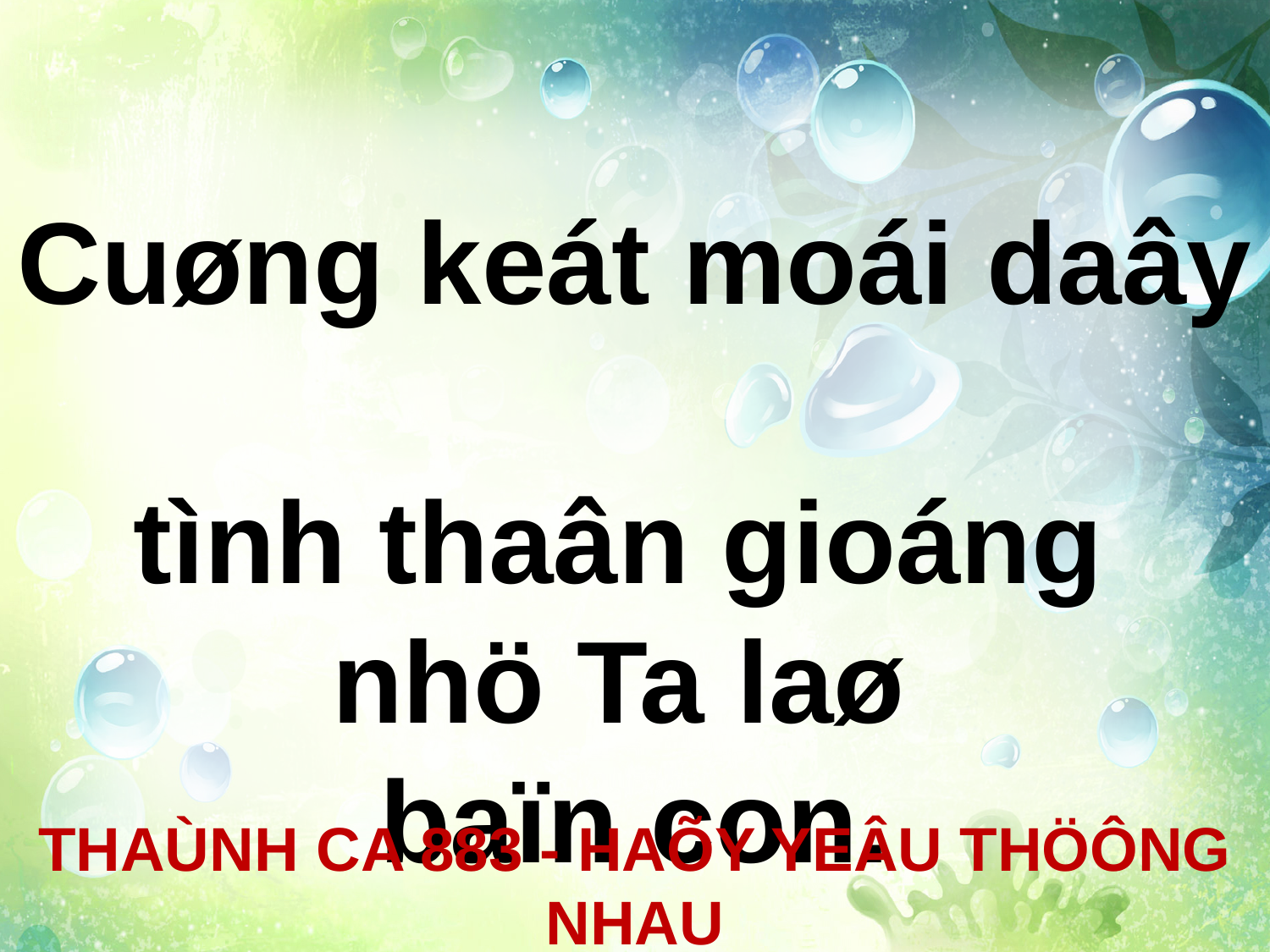

Cuøng keát moái daây
tình thaân gioáng
nhö Ta laø
baïn con.
THAÙNH CA 883 - HAÕY YEÂU THÖÔNG NHAU